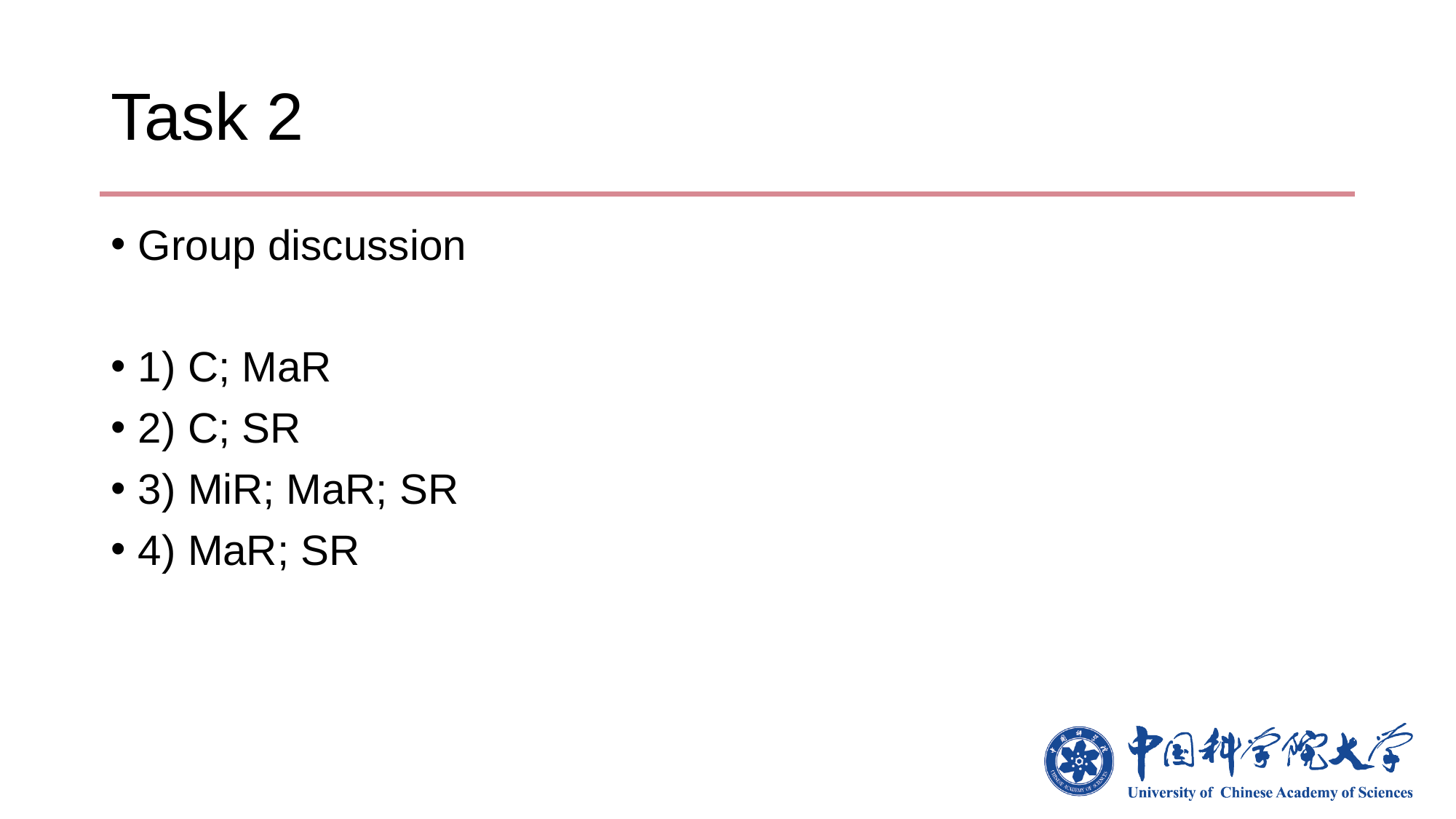

# Task 2
Group discussion

1) C; MaR
2) C; SR
3) MiR; MaR; SR
4) MaR; SR